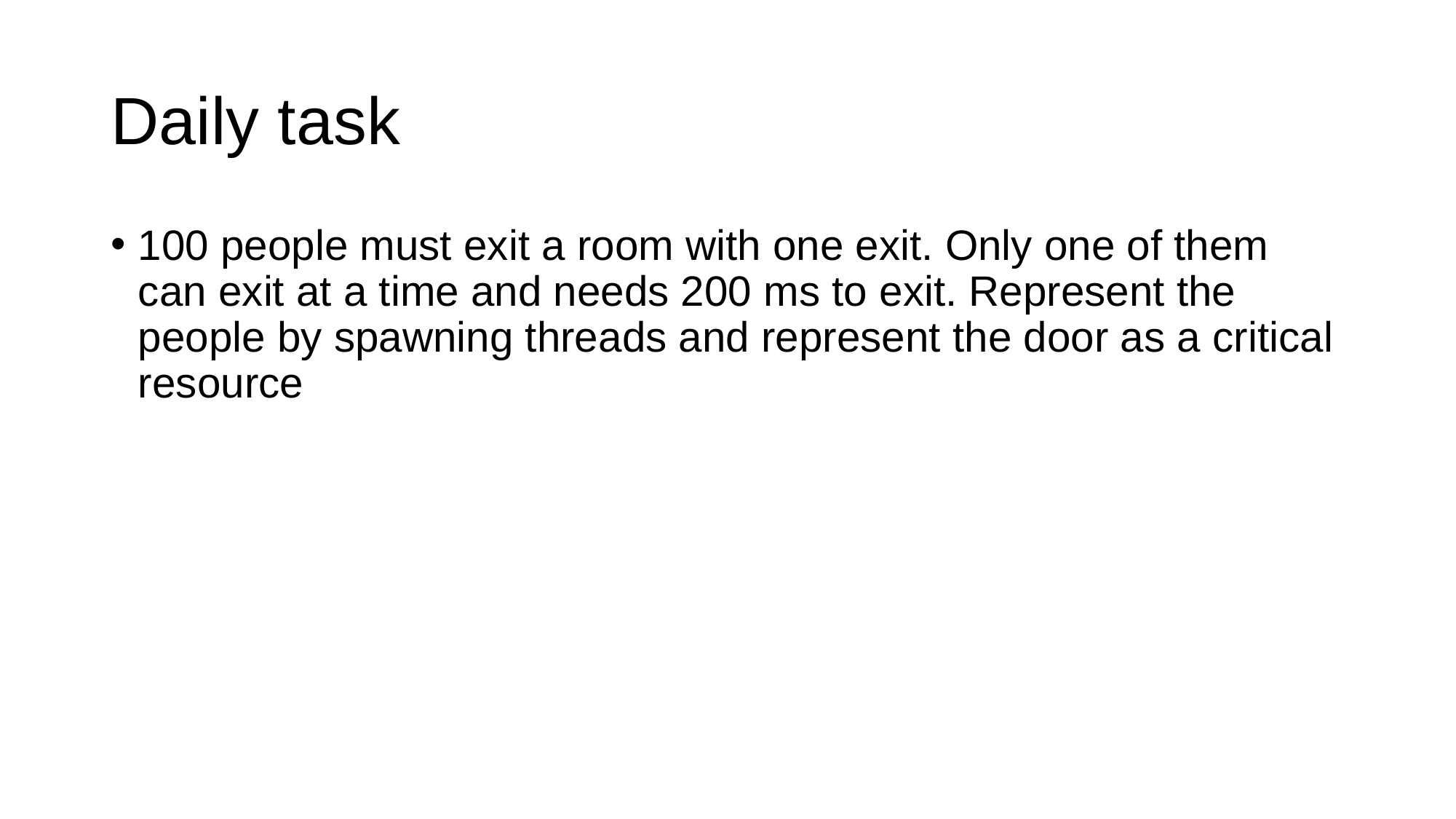

# Daily task
100 people must exit a room with one exit. Only one of them can exit at a time and needs 200 ms to exit. Represent the people by spawning threads and represent the door as a critical resource